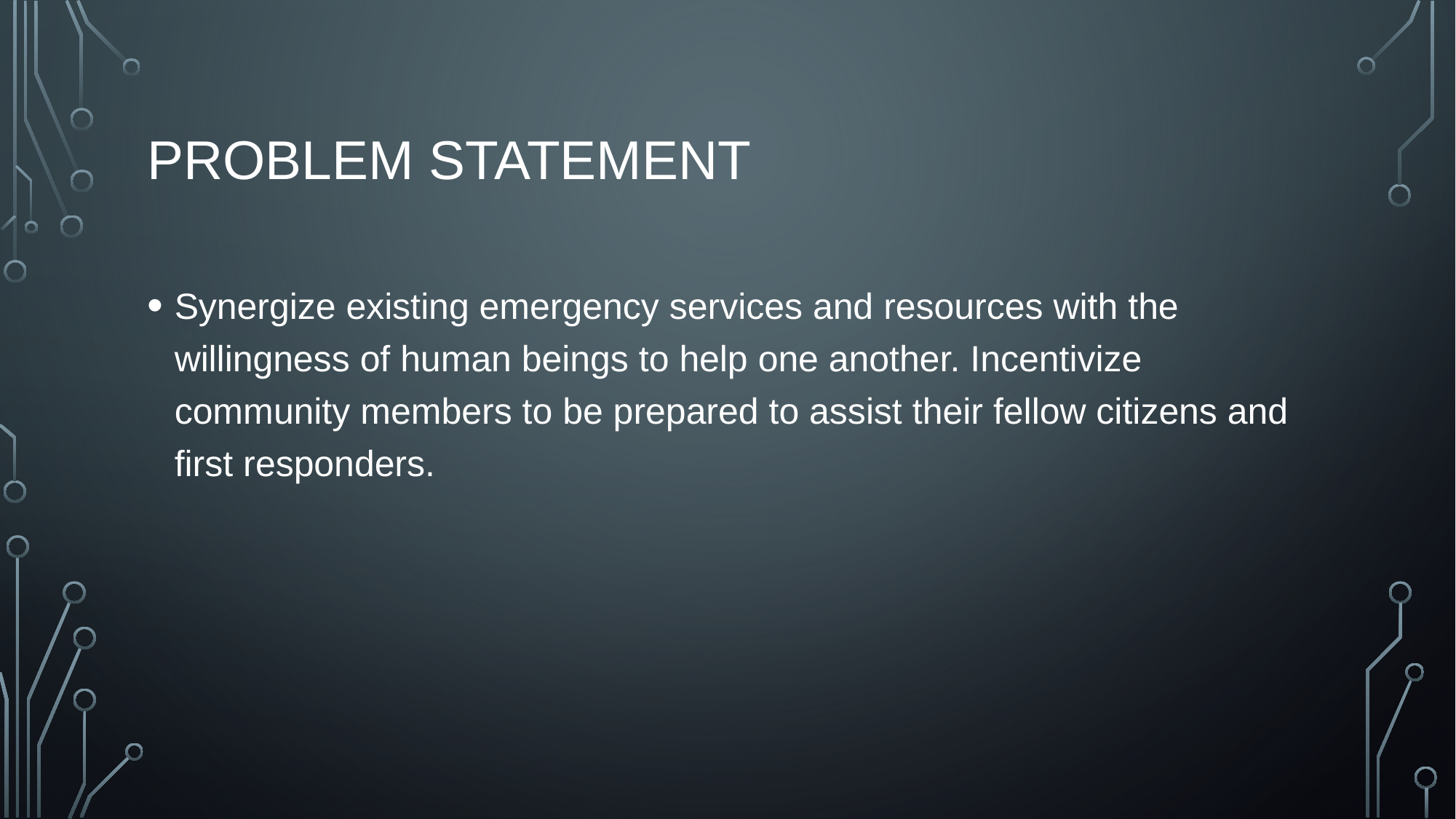

# Problem Statement
Synergize existing emergency services and resources with the willingness of human beings to help one another. Incentivize community members to be prepared to assist their fellow citizens and first responders.